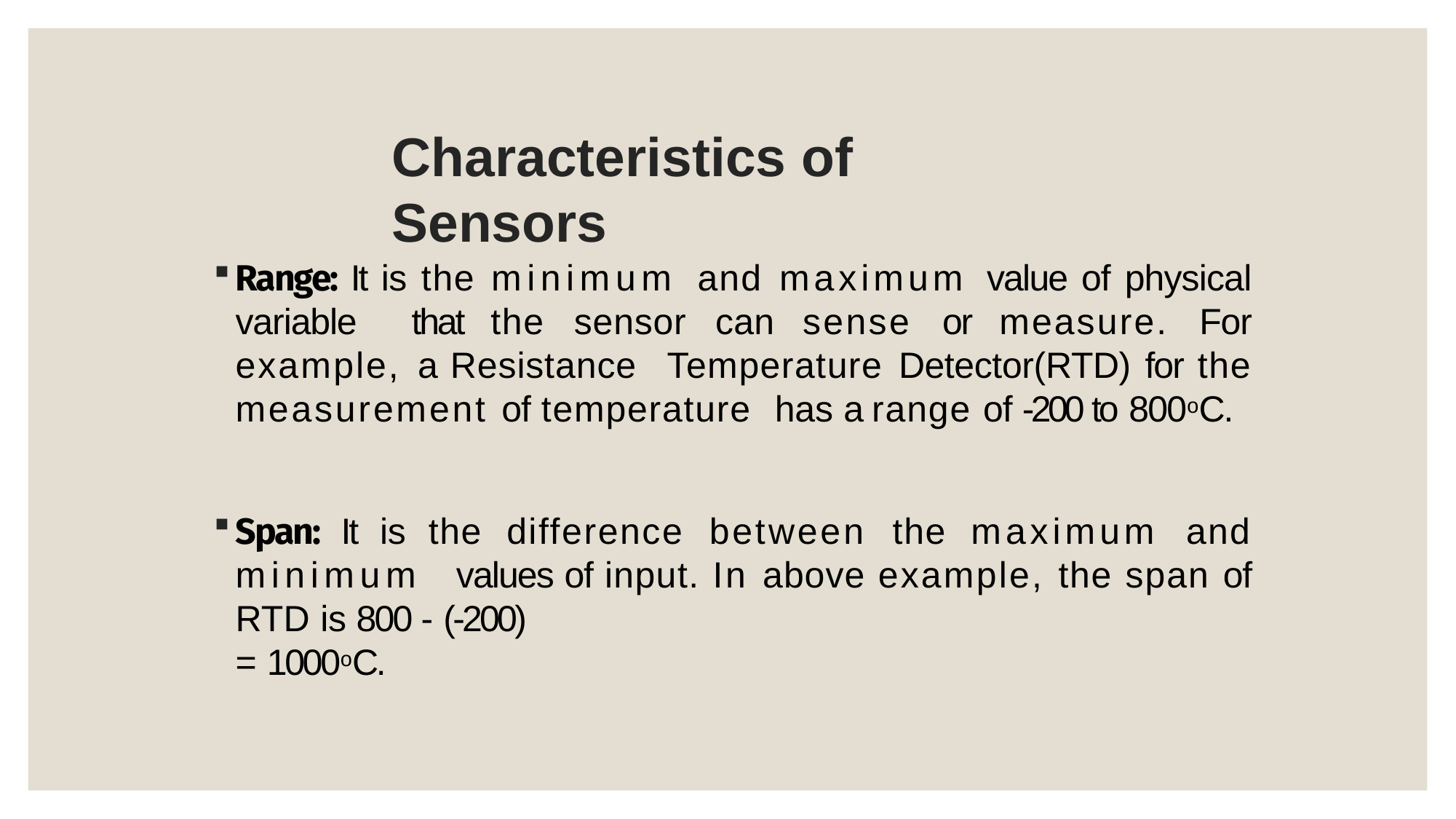

# Characteristics of Sensors
Range: It is the minimum and maximum value of physical variable  that the sensor can sense or measure. For example, a Resistance  Temperature Detector(RTD) for the measurement of temperature  has a range of -200 to 800oC.

Span: It is the difference between the maximum and minimum  values of input. In above example, the span of RTD is 800 - (-200)
= 1000oC.